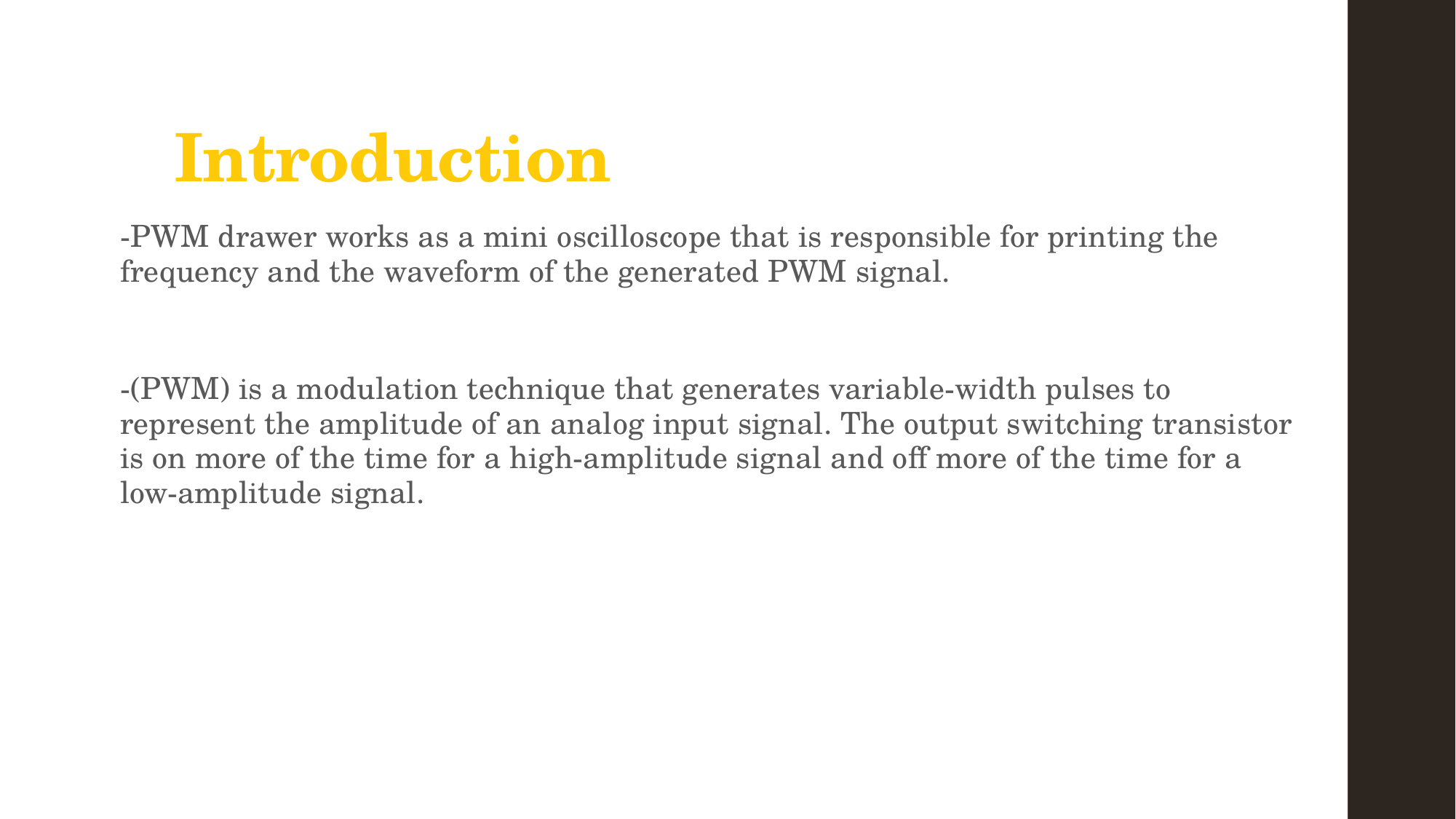

# Introduction
-PWM drawer works as a mini oscilloscope that is responsible for printing the frequency and the waveform of the generated PWM signal.

-(PWM) is a modulation technique that generates variable-width pulses to represent the amplitude of an analog input signal. The output switching transistor is on more of the time for a high-amplitude signal and off more of the time for a low-amplitude signal.